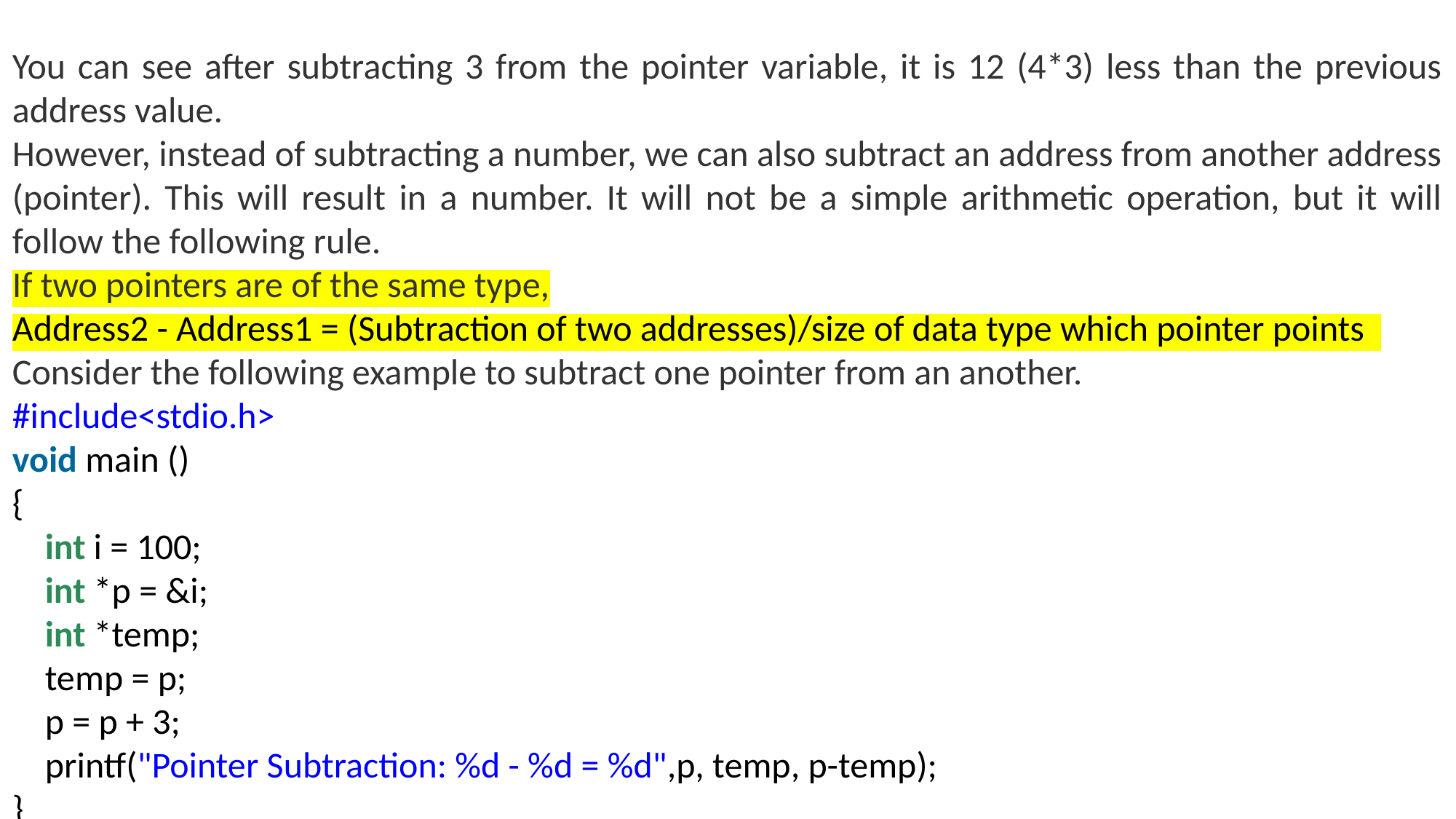

You can see after subtracting 3 from the pointer variable, it is 12 (4*3) less than the previous address value.
However, instead of subtracting a number, we can also subtract an address from another address (pointer). This will result in a number. It will not be a simple arithmetic operation, but it will follow the following rule.
If two pointers are of the same type,
Address2 - Address1 = (Subtraction of two addresses)/size of data type which pointer points
Consider the following example to subtract one pointer from an another.
#include<stdio.h>
void main ()
{
    int i = 100;
    int *p = &i;
    int *temp;
    temp = p;
    p = p + 3;
    printf("Pointer Subtraction: %d - %d = %d",p, temp, p-temp);
}